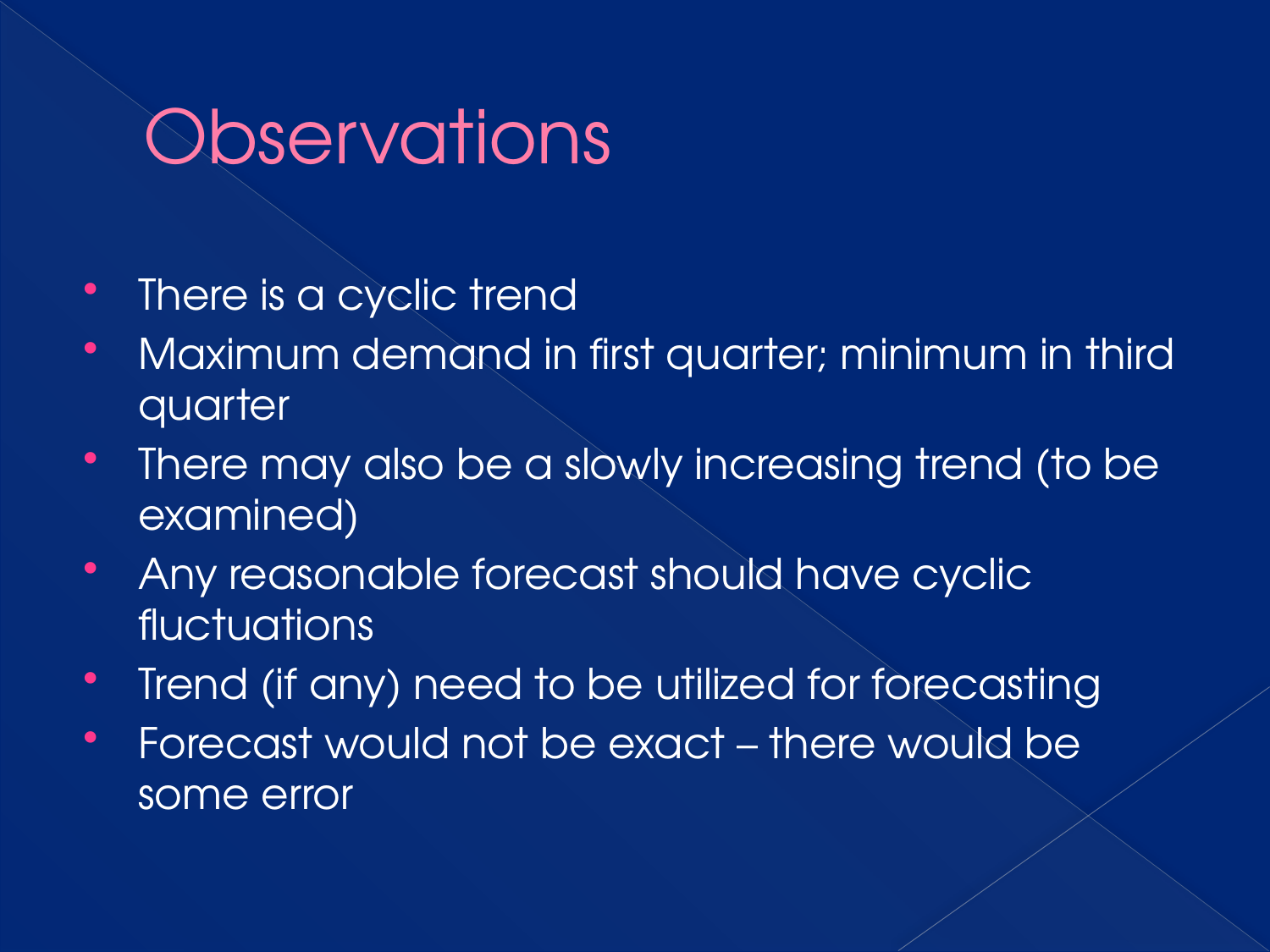

# Observations
There is a cyclic trend
Maximum demand in first quarter; minimum in third quarter
There may also be a slowly increasing trend (to be examined)
Any reasonable forecast should have cyclic fluctuations
Trend (if any) need to be utilized for forecasting
Forecast would not be exact – there would be some error